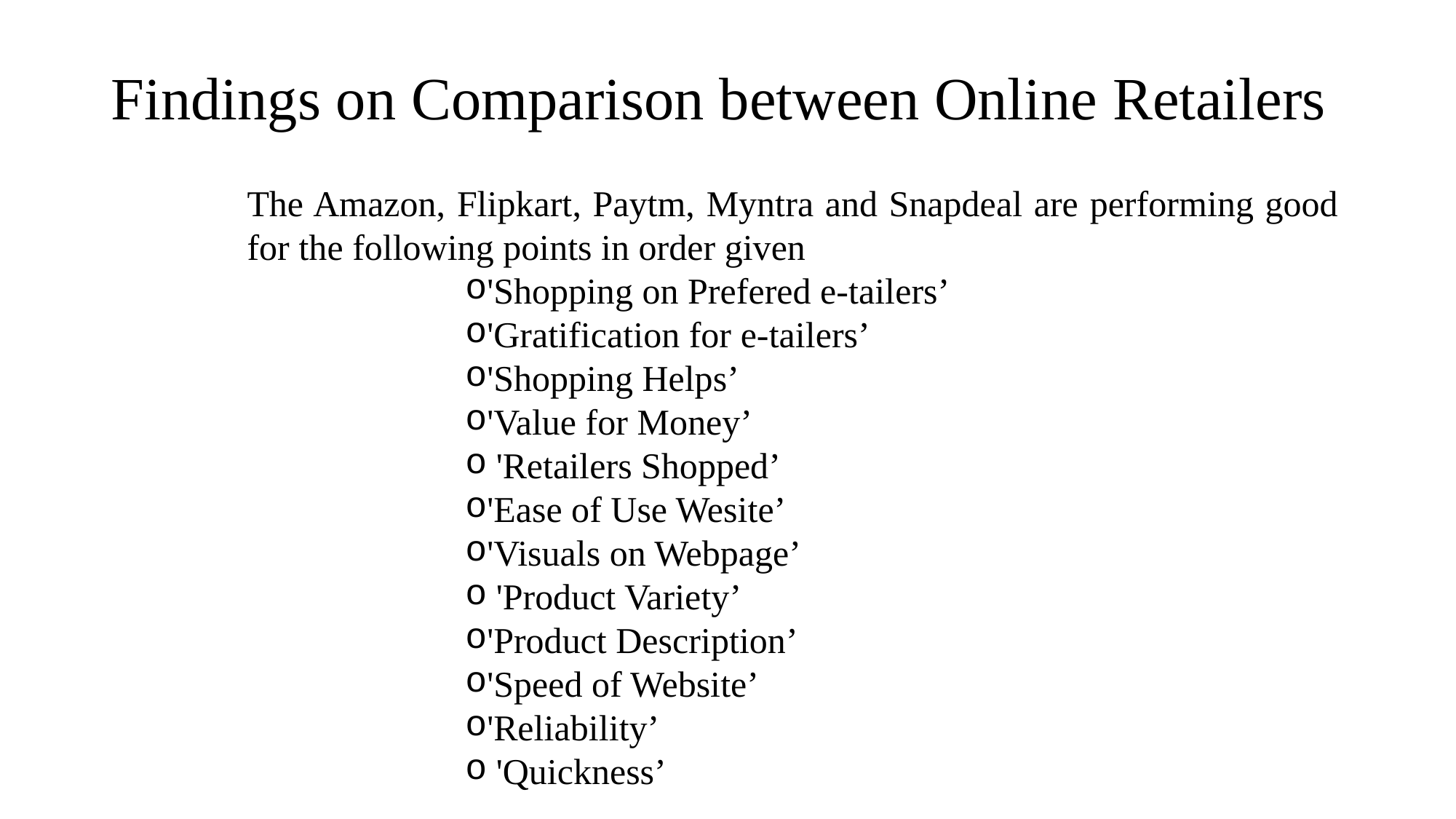

# Findings on Comparison between Online Retailers
The Amazon, Flipkart, Paytm, Myntra and Snapdeal are performing good for the following points in order given
'Shopping on Prefered e-tailers’
'Gratification for e-tailers’
'Shopping Helps’
'Value for Money’
 'Retailers Shopped’
'Ease of Use Wesite’
'Visuals on Webpage’
 'Product Variety’
'Product Description’
'Speed of Website’
'Reliability’
 'Quickness’